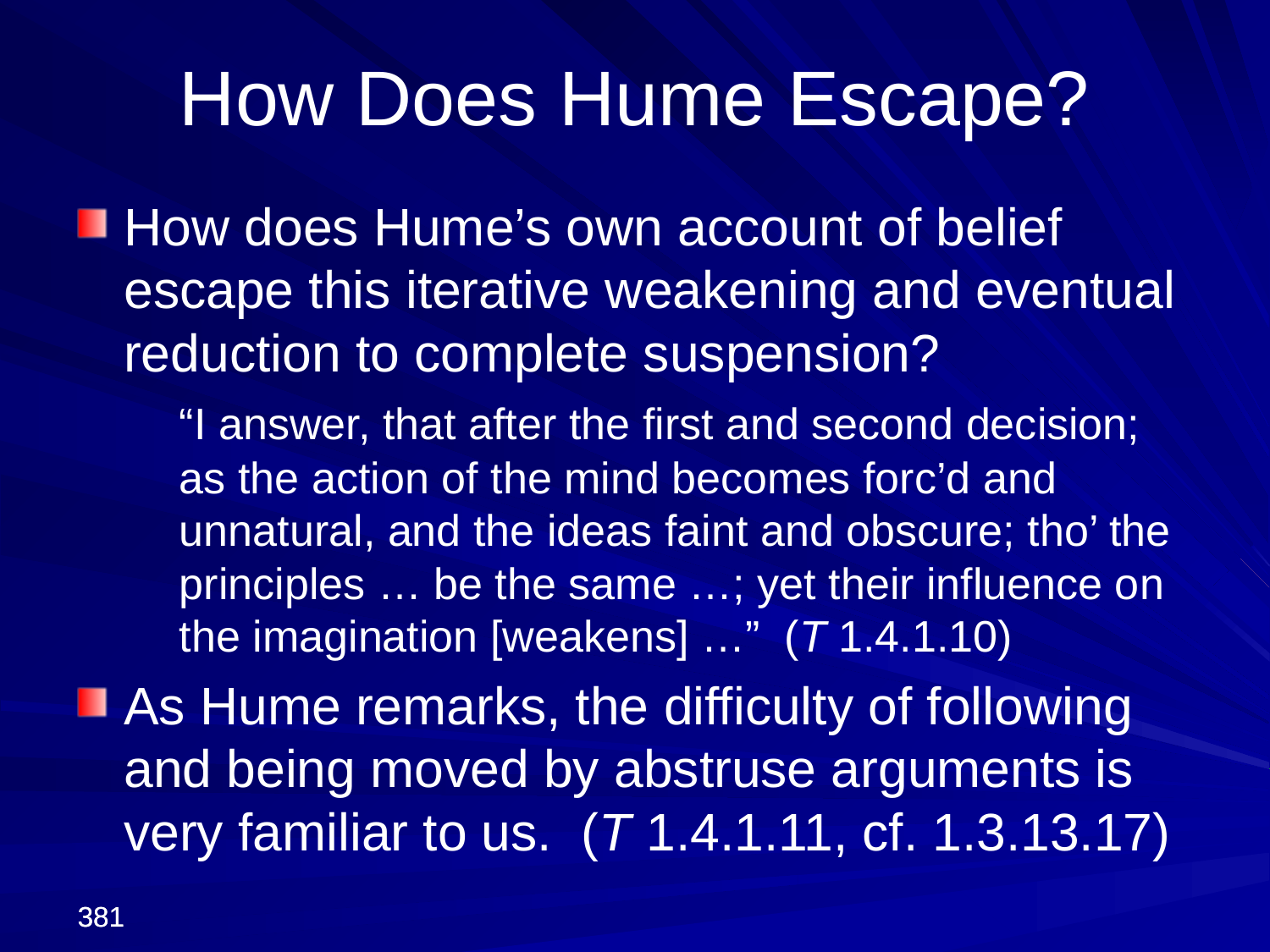

How Does Hume Escape?
How does Hume’s own account of belief escape this iterative weakening and eventual reduction to complete suspension?
	“I answer, that after the first and second decision; as the action of the mind becomes forc’d and unnatural, and the ideas faint and obscure; tho’ the principles … be the same …; yet their influence on the imagination [weakens] …”  (T 1.4.1.10)
As Hume remarks, the difficulty of following and being moved by abstruse arguments is very familiar to us.  (T 1.4.1.11, cf. 1.3.13.17)
381
381